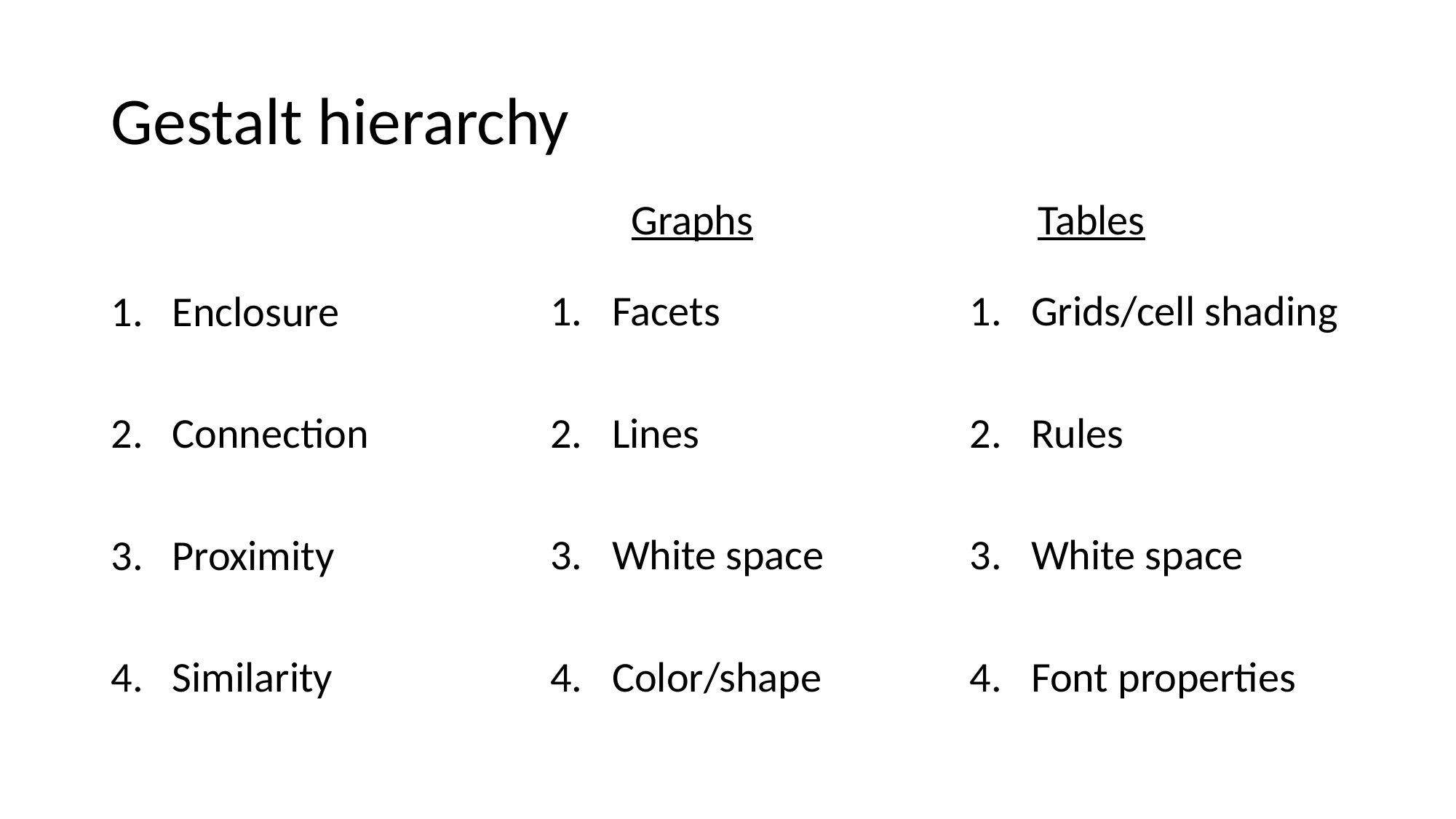

# Gestalt hierarchy
Graphs
Tables

Enclosure

Connection

Proximity

Similarity

Facets

Lines

White space

Color/shape

Grids/cell shading

Rules

White space

Font properties